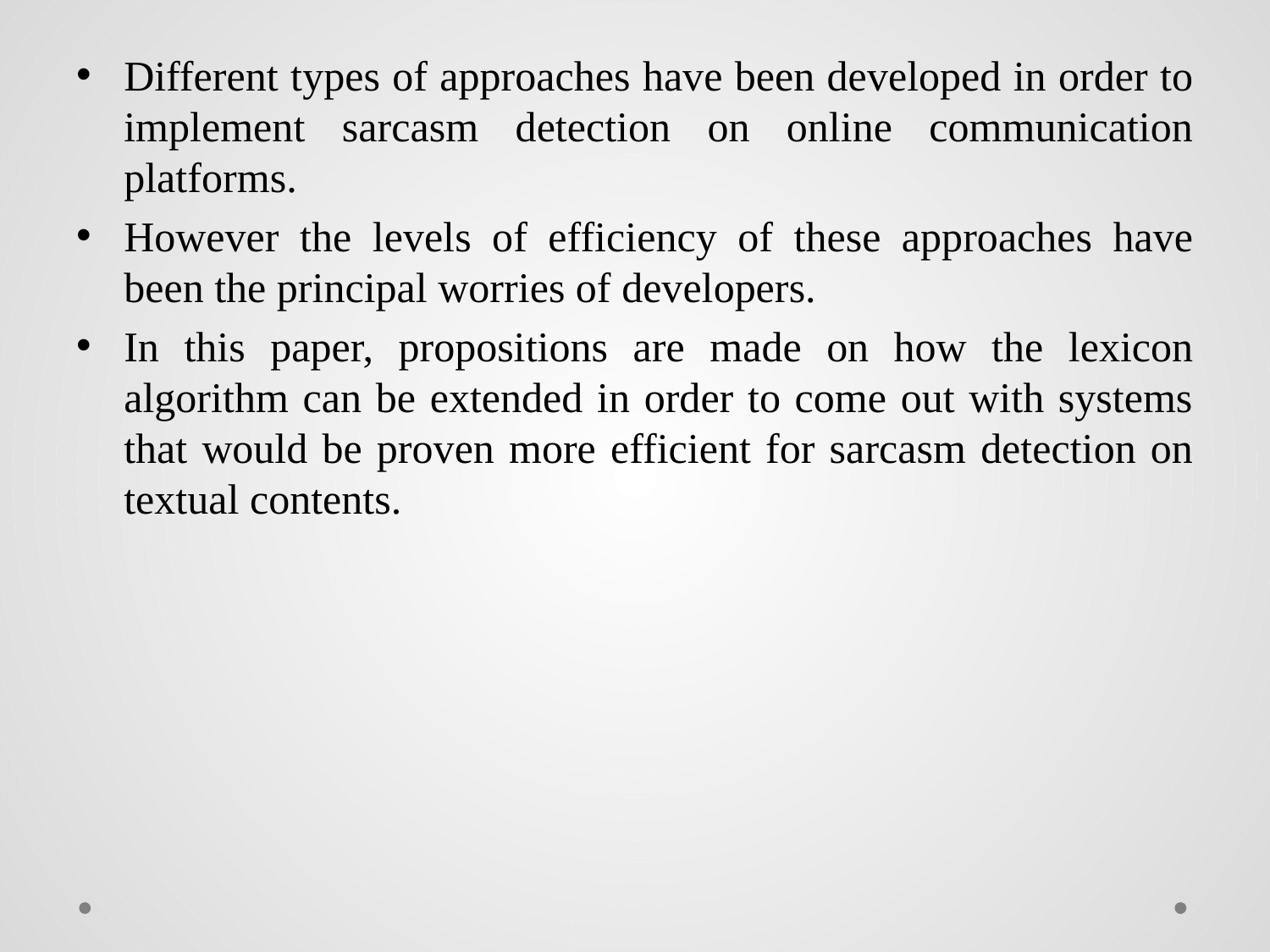

Different types of approaches have been developed in order to implement sarcasm detection on online communication platforms.
However the levels of efficiency of these approaches have been the principal worries of developers.
In this paper, propositions are made on how the lexicon algorithm can be extended in order to come out with systems that would be proven more efficient for sarcasm detection on textual contents.